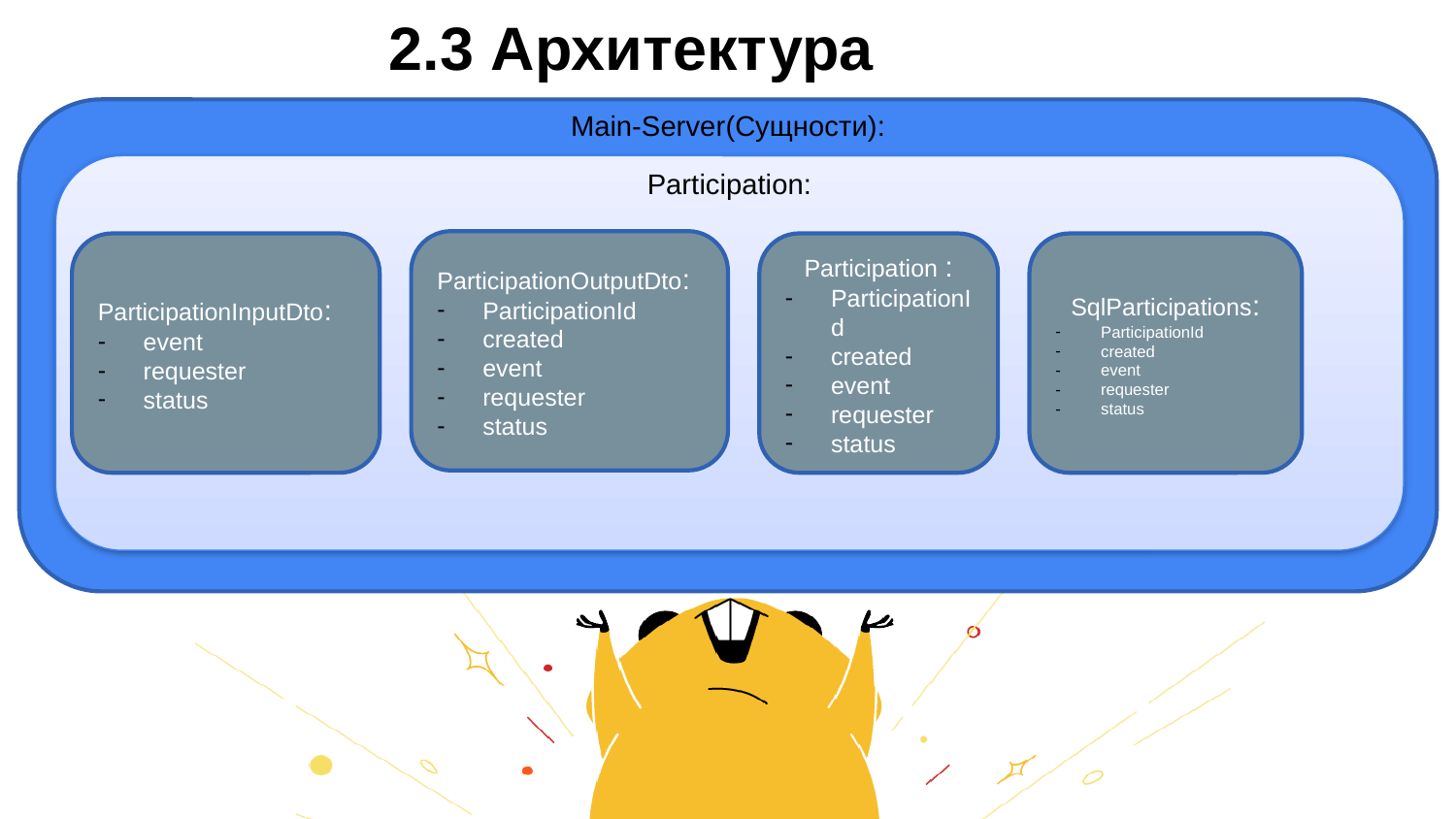

# 2.3 Архитектура
Main-Server(Сущности):

Participation:

ParticipationOutputDto:
ParticipationId
created
event
requester
status
ParticipationInputDto:
event
requester
status
Participation :
ParticipationId
created
event
requester
status
SqlParticipations:
ParticipationId
created
event
requester
status